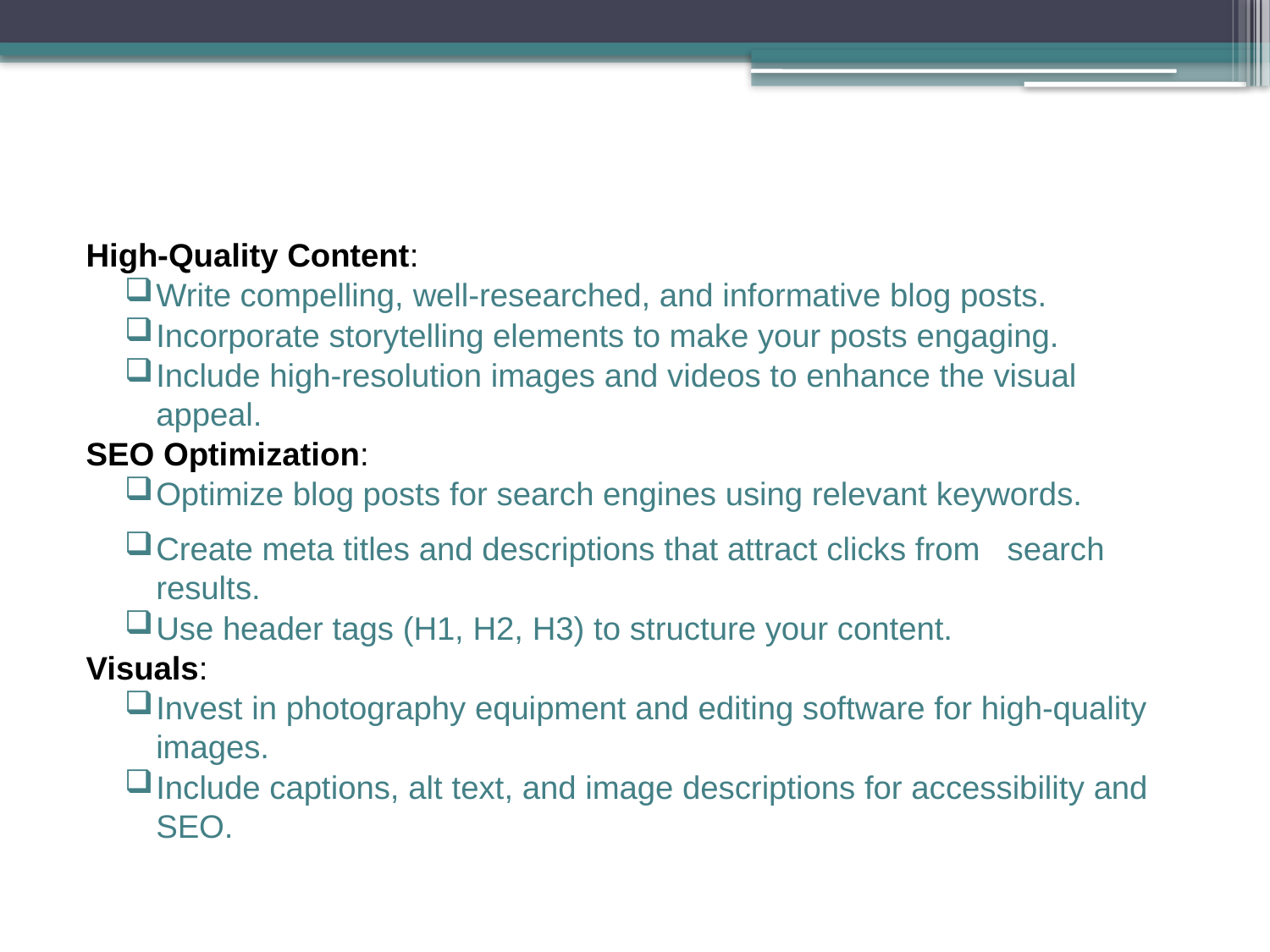

#
High-Quality Content:
Write compelling, well-researched, and informative blog posts.
Incorporate storytelling elements to make your posts engaging.
Include high-resolution images and videos to enhance the visual appeal.
SEO Optimization:
Optimize blog posts for search engines using relevant keywords.

Create meta titles and descriptions that attract clicks from   search results.
Use header tags (H1, H2, H3) to structure your content.
Visuals:
Invest in photography equipment and editing software for high-quality images.
Include captions, alt text, and image descriptions for accessibility and SEO.